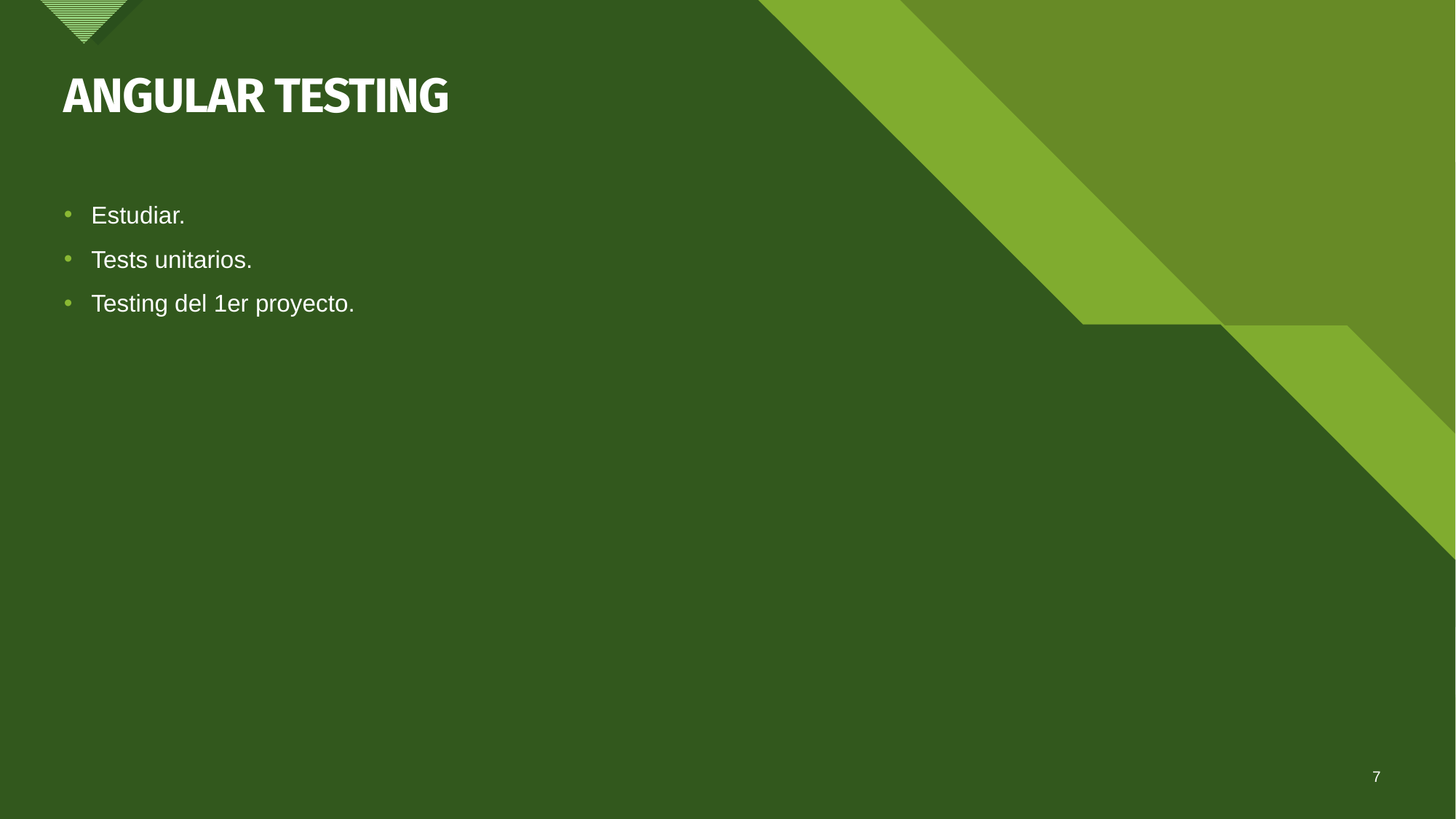

# ANGULAR TESTING
Estudiar.
Tests unitarios.
Testing del 1er proyecto.
7